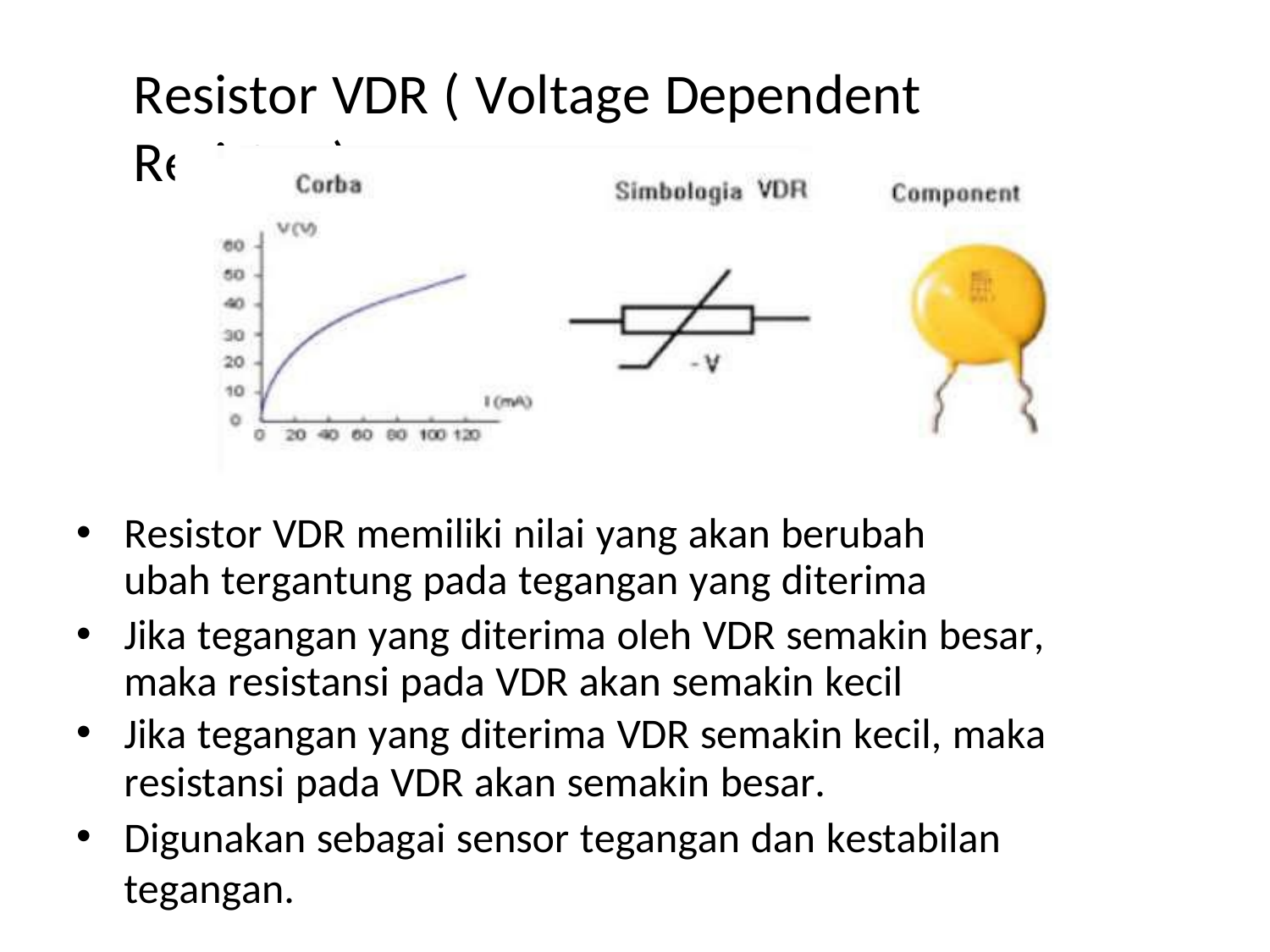

# Resistor VDR ( Voltage Dependent Resistor )

Resistor VDR memiliki nilai yang akan berubah ubah tergantung pada tegangan yang diterima
Jika tegangan yang diterima oleh VDR semakin besar, maka resistansi pada VDR akan semakin kecil
Jika tegangan yang diterima VDR semakin kecil, maka
resistansi pada VDR akan semakin besar.
Digunakan sebagai sensor tegangan dan kestabilan tegangan.